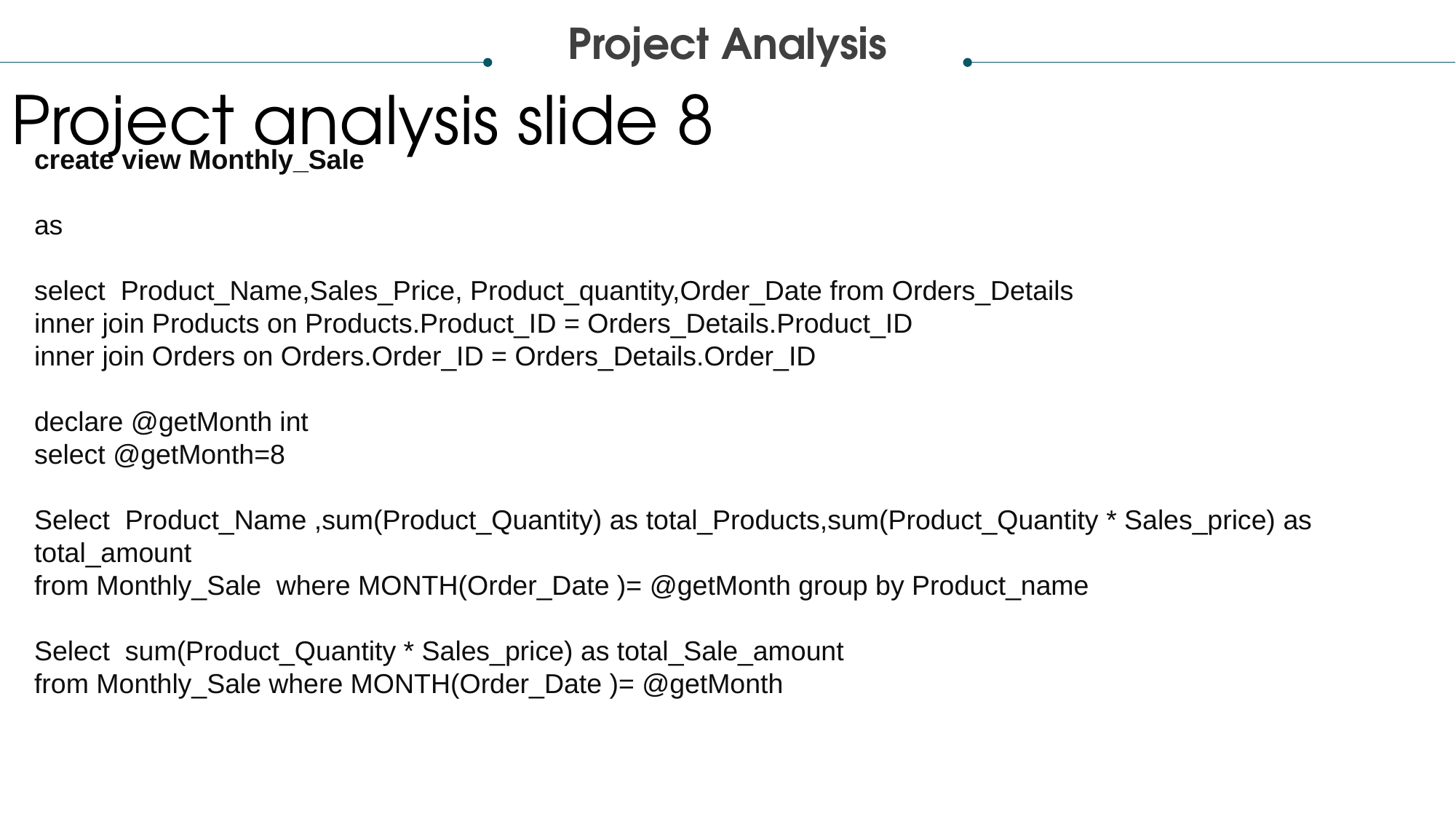

Project Analysis
Project analysis slide 8
create view Monthly_Sale

as

select  Product_Name,Sales_Price, Product_quantity,Order_Date from Orders_Details
inner join Products on Products.Product_ID = Orders_Details.Product_ID
inner join Orders on Orders.Order_ID = Orders_Details.Order_ID

declare @getMonth int
select @getMonth=8

Select  Product_Name ,sum(Product_Quantity) as total_Products,sum(Product_Quantity * Sales_price) as total_amount
from Monthly_Sale  where MONTH(Order_Date )= @getMonth group by Product_name

Select  sum(Product_Quantity * Sales_price) as total_Sale_amount
from Monthly_Sale where MONTH(Order_Date )= @getMonth